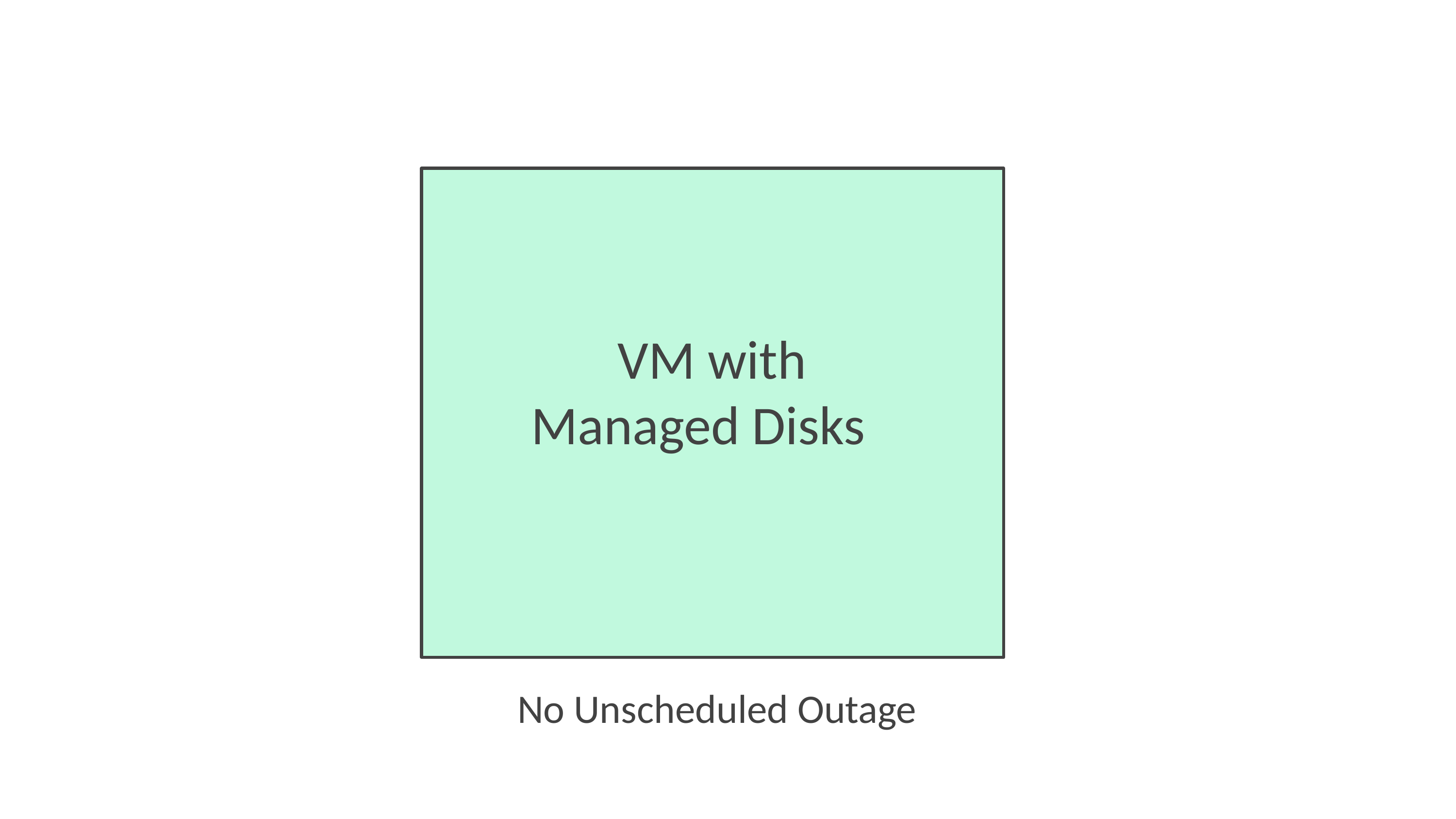

VM with Managed Disks

No Unscheduled Outage